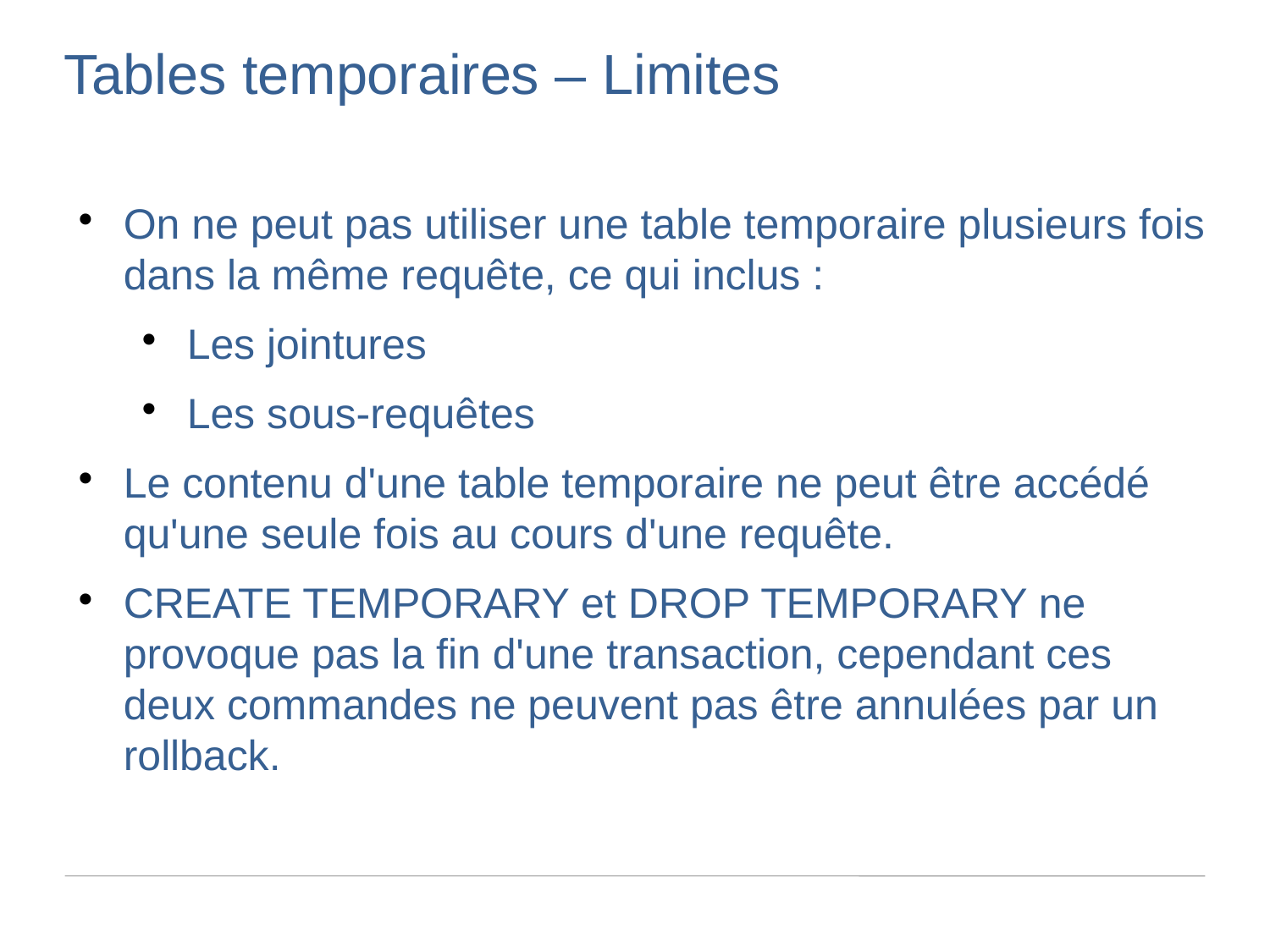

Tables temporaires – Limites

On ne peut pas utiliser une table temporaire plusieurs fois dans la même requête, ce qui inclus :
Les jointures
Les sous-requêtes
Le contenu d'une table temporaire ne peut être accédé qu'une seule fois au cours d'une requête.
CREATE TEMPORARY et DROP TEMPORARY ne provoque pas la fin d'une transaction, cependant ces deux commandes ne peuvent pas être annulées par un rollback.